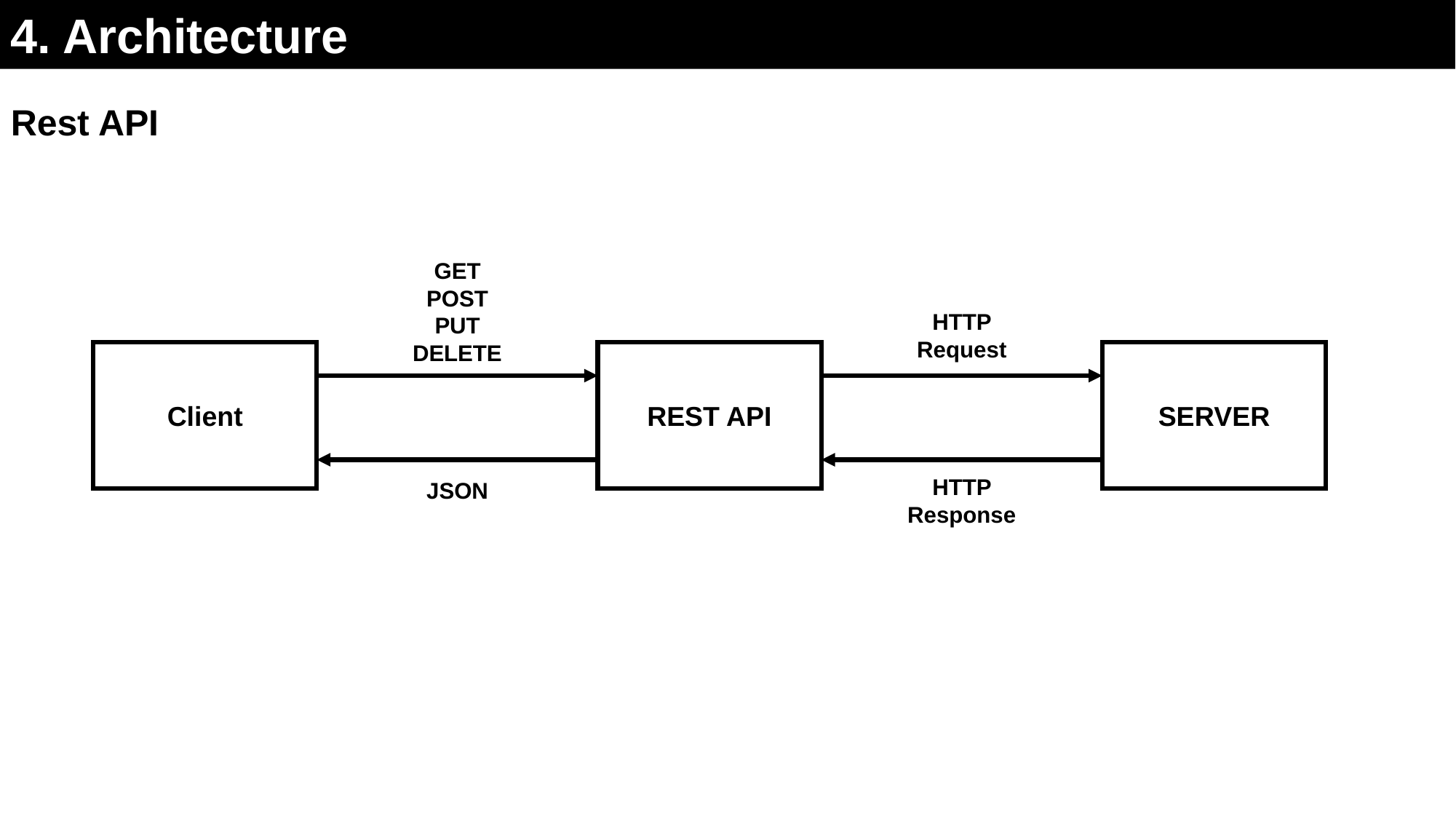

4. Architecture
Rest API
GET POST PUT DELETE
HTTP Request
Client
REST API
SERVER
JSON
HTTP Response